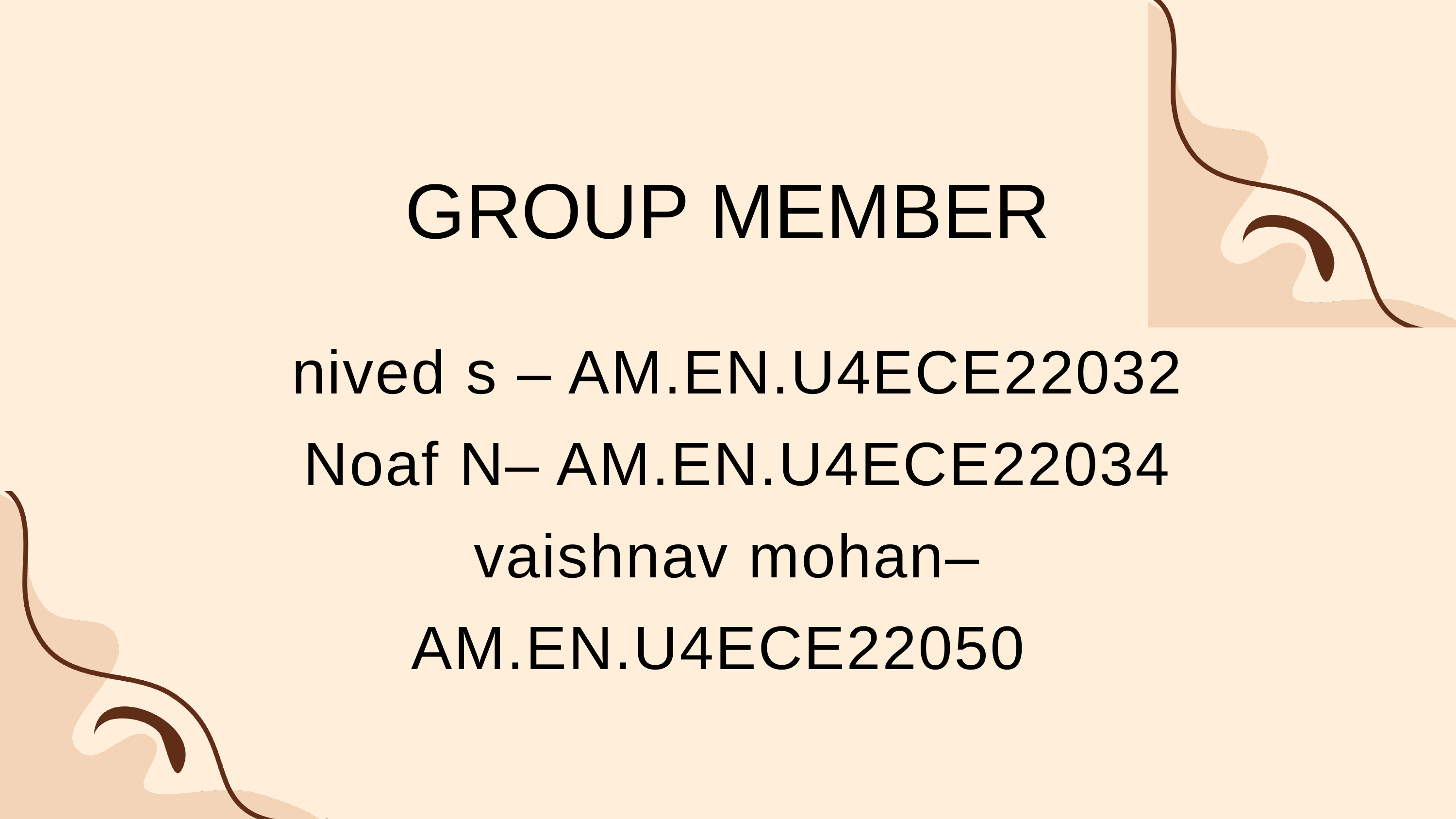

GROUP MEMBER
 nived s – AM.EN.U4ECE22032
 Noaf N– AM.EN.U4ECE22034
vaishnav mohan– AM.EN.U4ECE22050